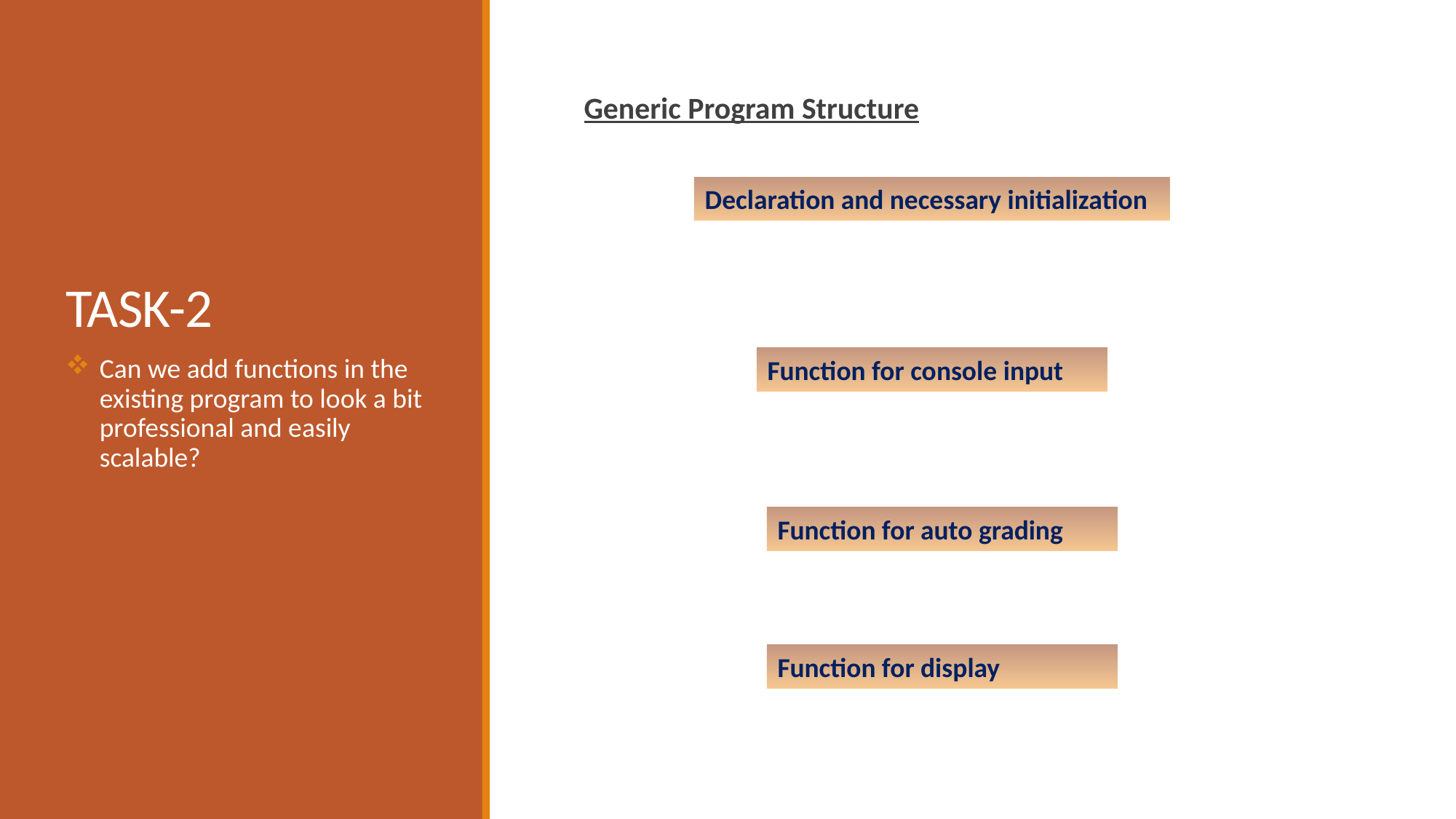

# TASK-2
Generic Program Structure
Declaration and necessary initialization
Function for console input
Can we add functions in the existing program to look a bit professional and easily scalable?

Function for auto grading
Function for display